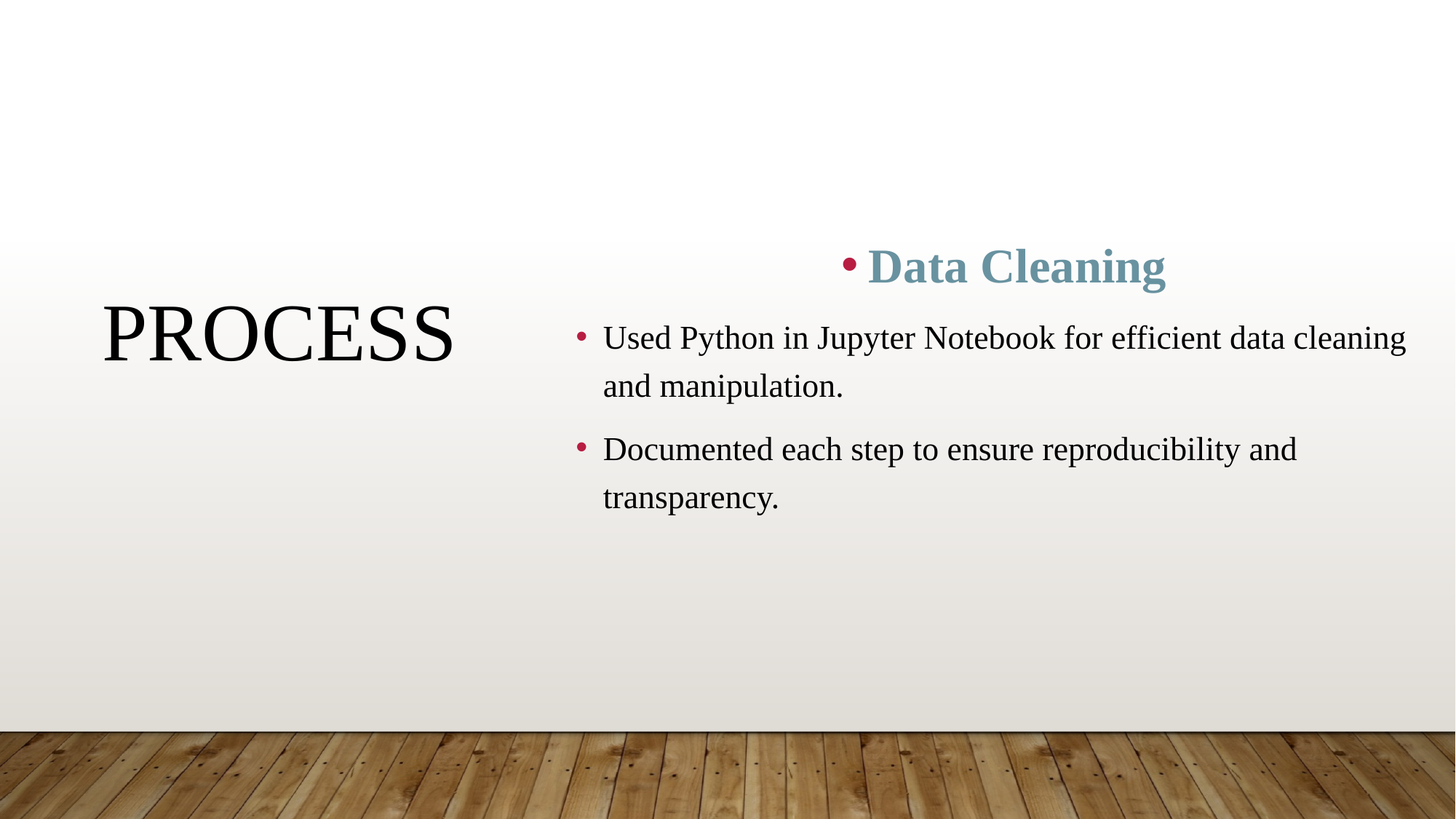

Data Cleaning
Used Python in Jupyter Notebook for efficient data cleaning and manipulation.
Documented each step to ensure reproducibility and transparency.
# Process